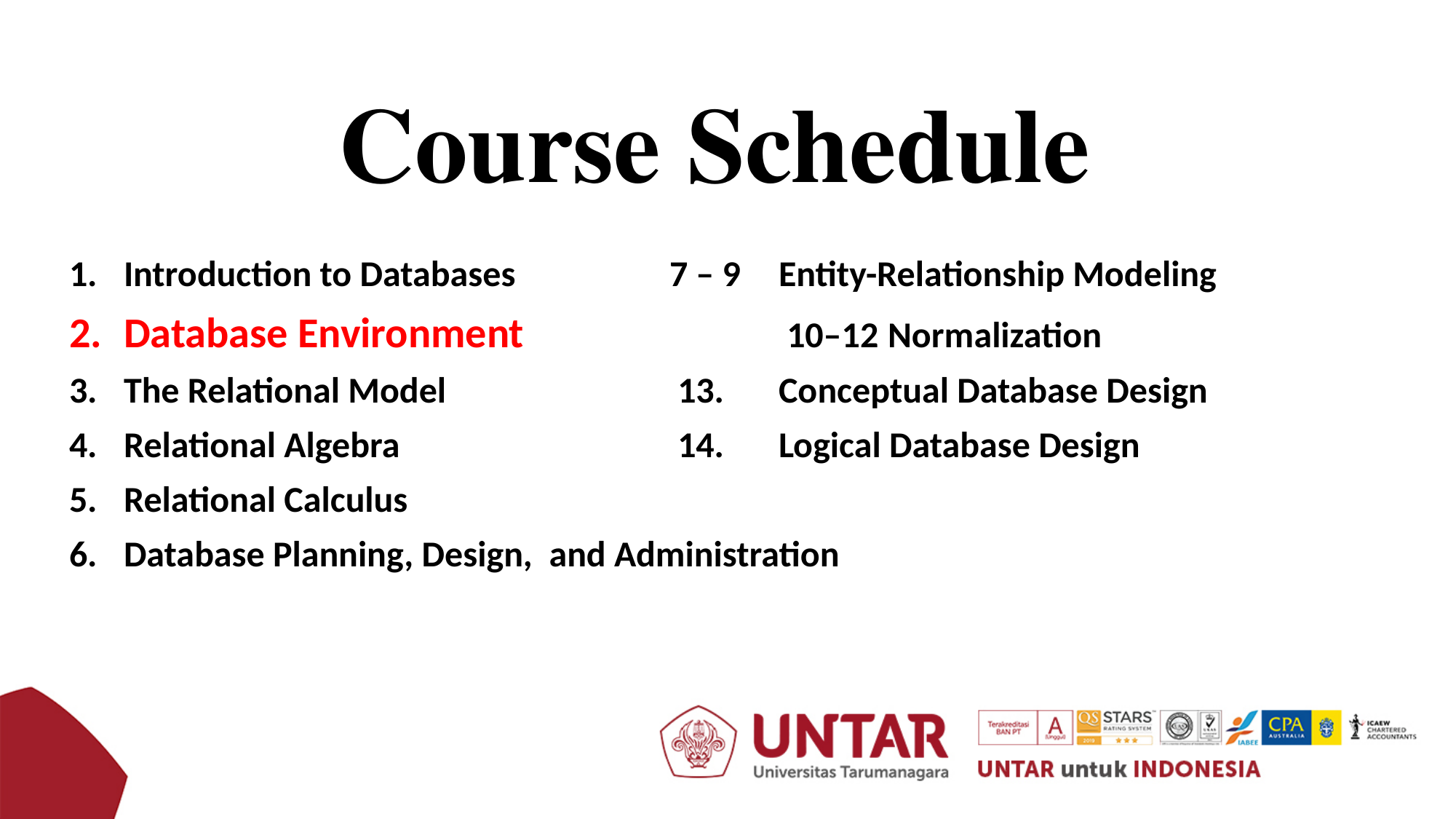

# Course Schedule
Introduction to Databases		7 – 9 	Entity-Relationship Modeling
Database Environment			 10–12	Normalization
The Relational Model			 13. 	Conceptual Database Design
Relational Algebra			 14. 	Logical Database Design
Relational Calculus
Database Planning, Design,  and Administration

2